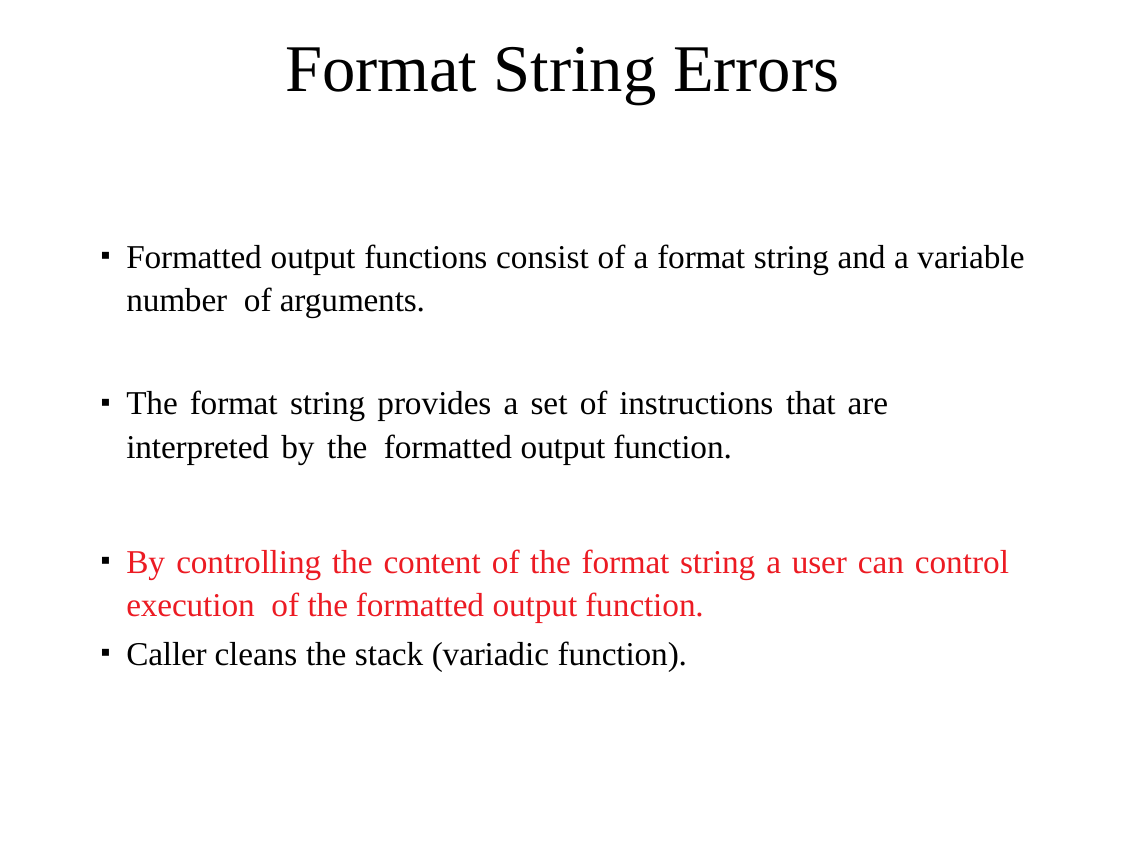

Format String Errors
Formatted output functions consist of a format string and a variable number  of arguments.

The format string provides a set of instructions that are interpreted by the  formatted output function.

By controlling the content of the format string a user can control execution  of the formatted output function.
Caller cleans the stack (variadic function).